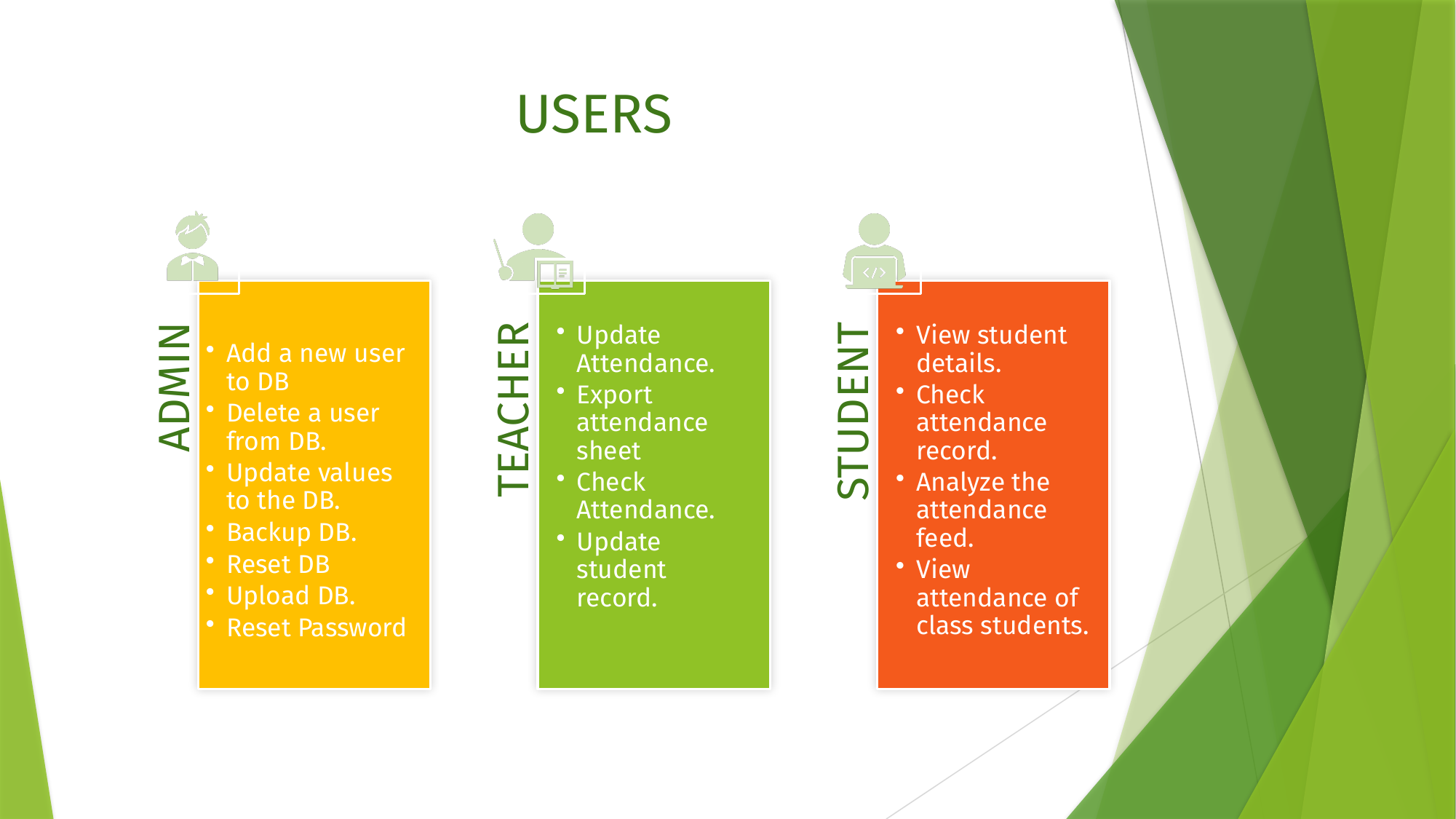

# USERS
ADMIN

Add a new user to DB
Delete a user from DB.
Update values to the DB.
Backup DB.
Reset DB
Upload DB.
Reset Password

TEACHER
Update Attendance.
Export attendance sheet
Check Attendance.
Update student record.
STUDENT
View student details.
Check attendance record.
Analyze the attendance feed.
View attendance of class students.